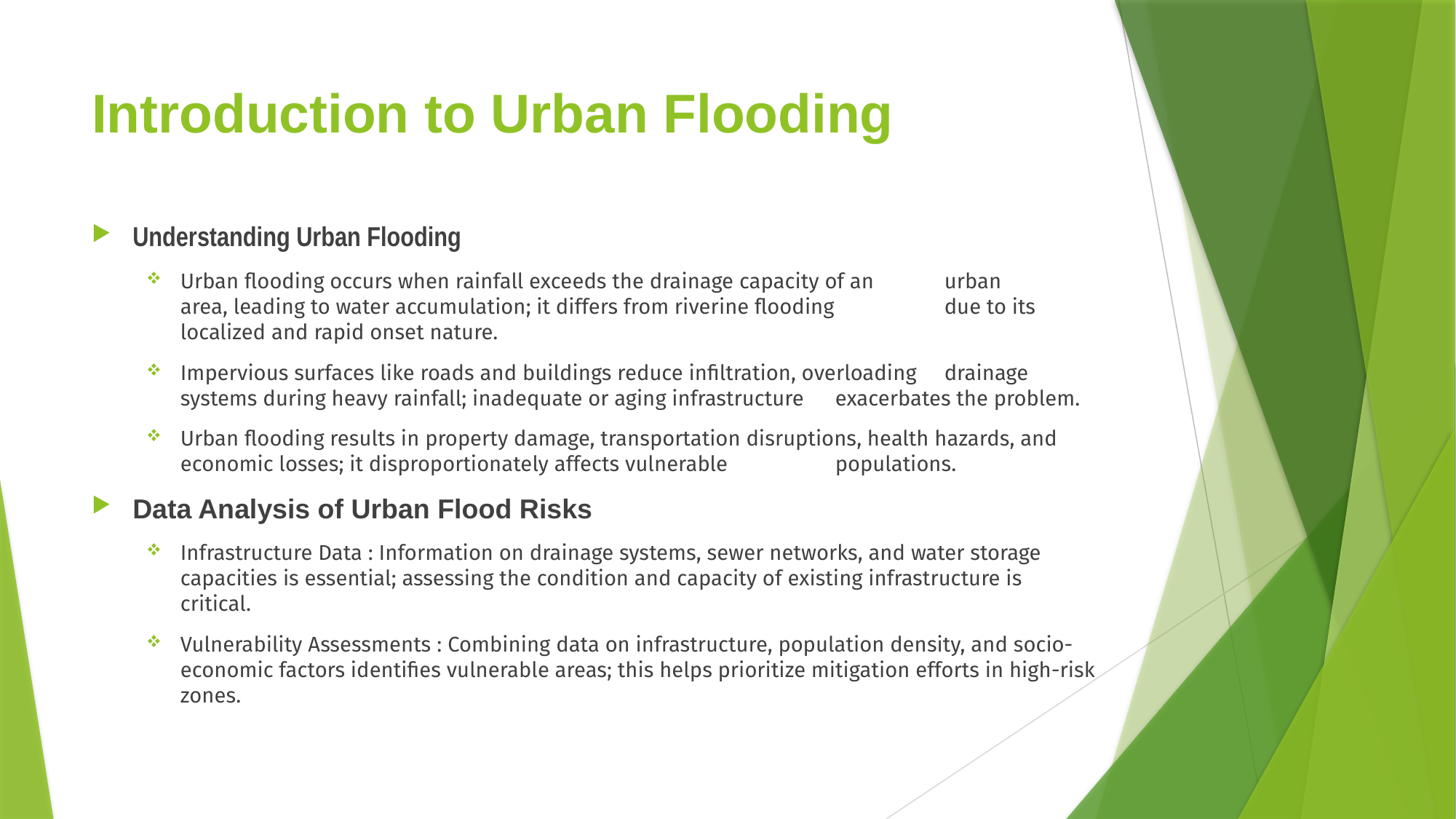

# Introduction to Urban Flooding
Understanding Urban Flooding
Urban flooding occurs when rainfall exceeds the drainage capacity of an 	urban 	area, leading to water accumulation; it differs from riverine flooding 	due to its 	localized and rapid onset nature.
Impervious surfaces like roads and buildings reduce infiltration, overloading 	drainage systems during heavy rainfall; inadequate or aging infrastructure 	exacerbates the problem.
Urban flooding results in property damage, transportation disruptions, health hazards, and economic losses; it disproportionately affects vulnerable 	populations.
Data Analysis of Urban Flood Risks
Infrastructure Data : Information on drainage systems, sewer networks, and water storage capacities is essential; assessing the condition and capacity of existing infrastructure is critical.
Vulnerability Assessments : Combining data on infrastructure, population density, and socio-economic factors identifies vulnerable areas; this helps prioritize mitigation efforts in high-risk zones.